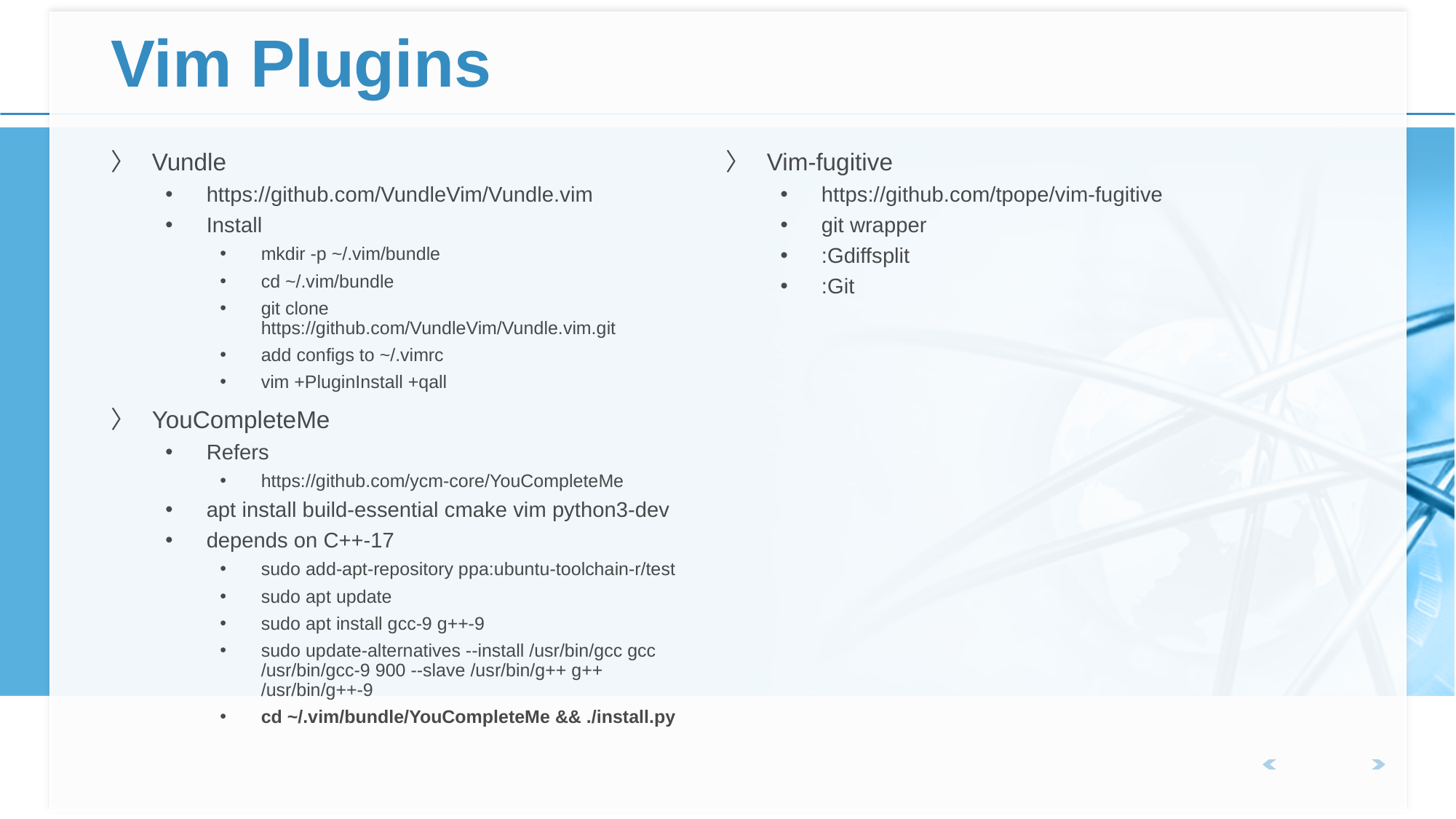

# Vim Plugins
Vundle
https://github.com/VundleVim/Vundle.vim
Install
mkdir -p ~/.vim/bundle
cd ~/.vim/bundle
git clone https://github.com/VundleVim/Vundle.vim.git
add configs to ~/.vimrc
vim +PluginInstall +qall
YouCompleteMe
Refers
https://github.com/ycm-core/YouCompleteMe
apt install build-essential cmake vim python3-dev
depends on C++-17
sudo add-apt-repository ppa:ubuntu-toolchain-r/test
sudo apt update
sudo apt install gcc-9 g++-9
sudo update-alternatives --install /usr/bin/gcc gcc /usr/bin/gcc-9 900 --slave /usr/bin/g++ g++ /usr/bin/g++-9
cd ~/.vim/bundle/YouCompleteMe && ./install.py
Vim-fugitive
https://github.com/tpope/vim-fugitive
git wrapper
:Gdiffsplit
:Git